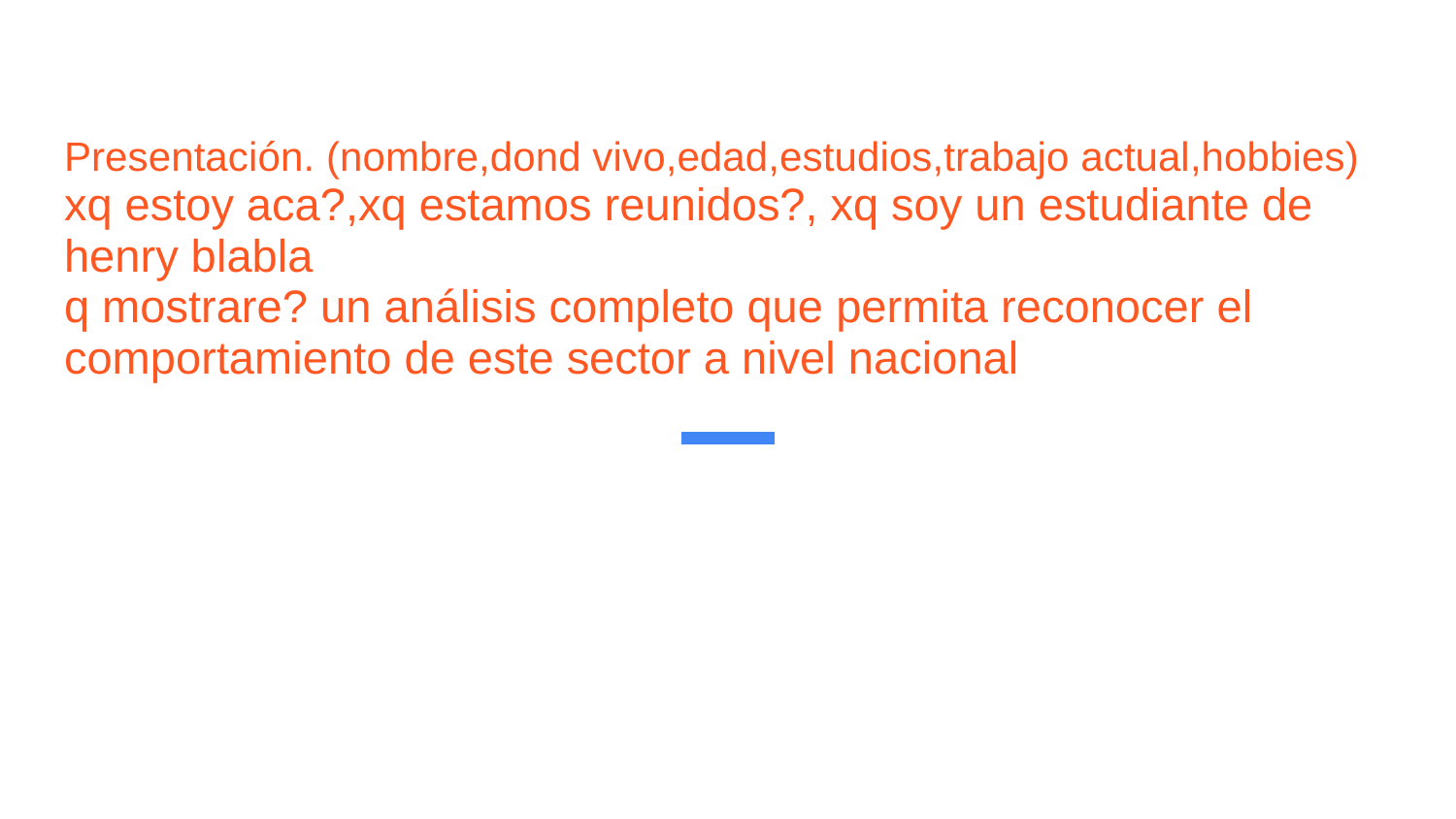

# Presentación. (nombre,dond vivo,edad,estudios,trabajo actual,hobbies)
xq estoy aca?,xq estamos reunidos?, xq soy un estudiante de henry blabla
q mostrare? un análisis completo que permita reconocer el comportamiento de este sector a nivel nacional